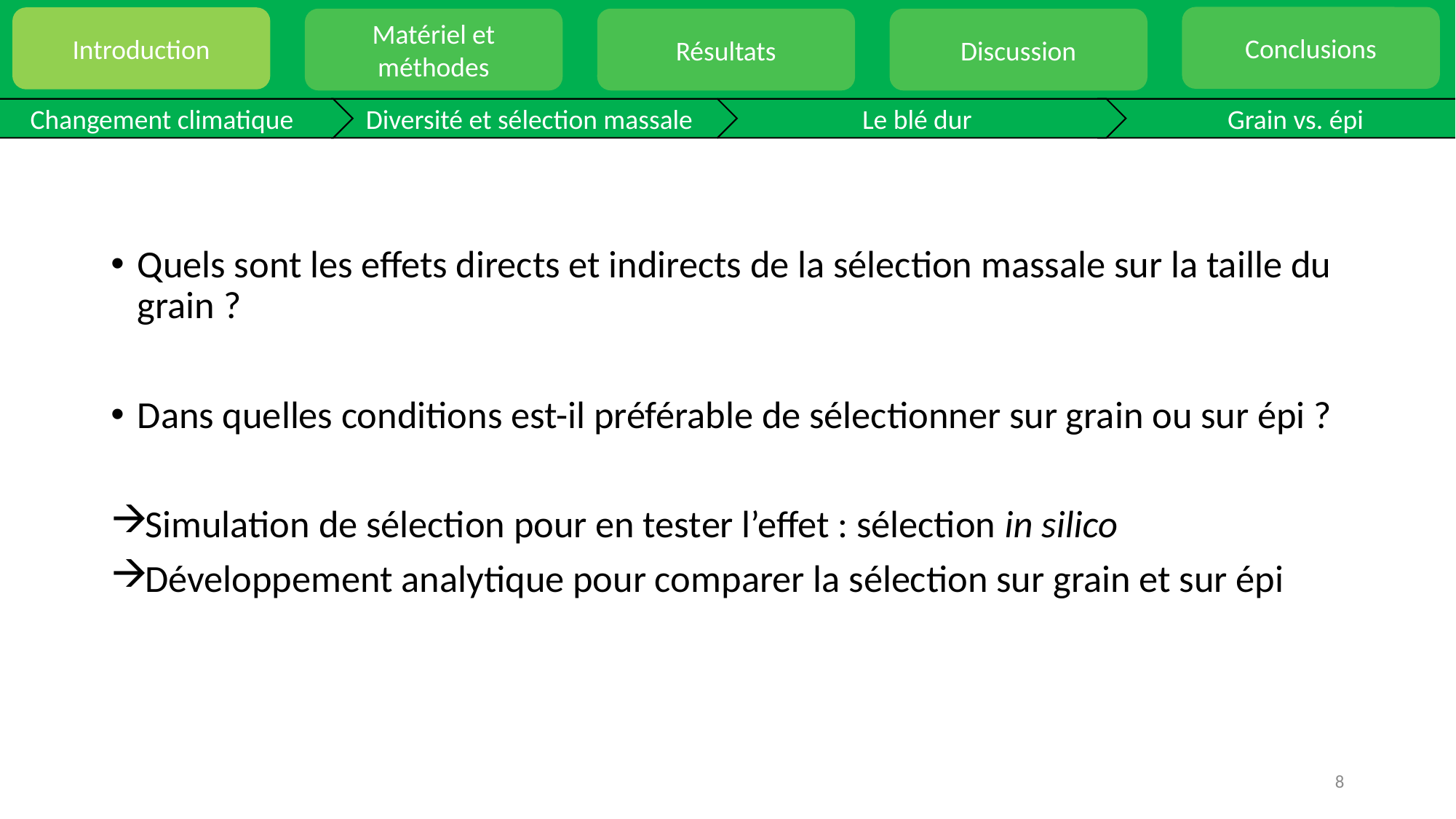

Conclusions
Introduction
Matériel et méthodes
Résultats
Discussion
Changement climatique
Diversité et sélection massale
Le blé dur
Grain vs. épi
Quels sont les effets directs et indirects de la sélection massale sur la taille du grain ?

Dans quelles conditions est-il préférable de sélectionner sur grain ou sur épi ?

Simulation de sélection pour en tester l’effet : sélection in silico
Développement analytique pour comparer la sélection sur grain et sur épi
8